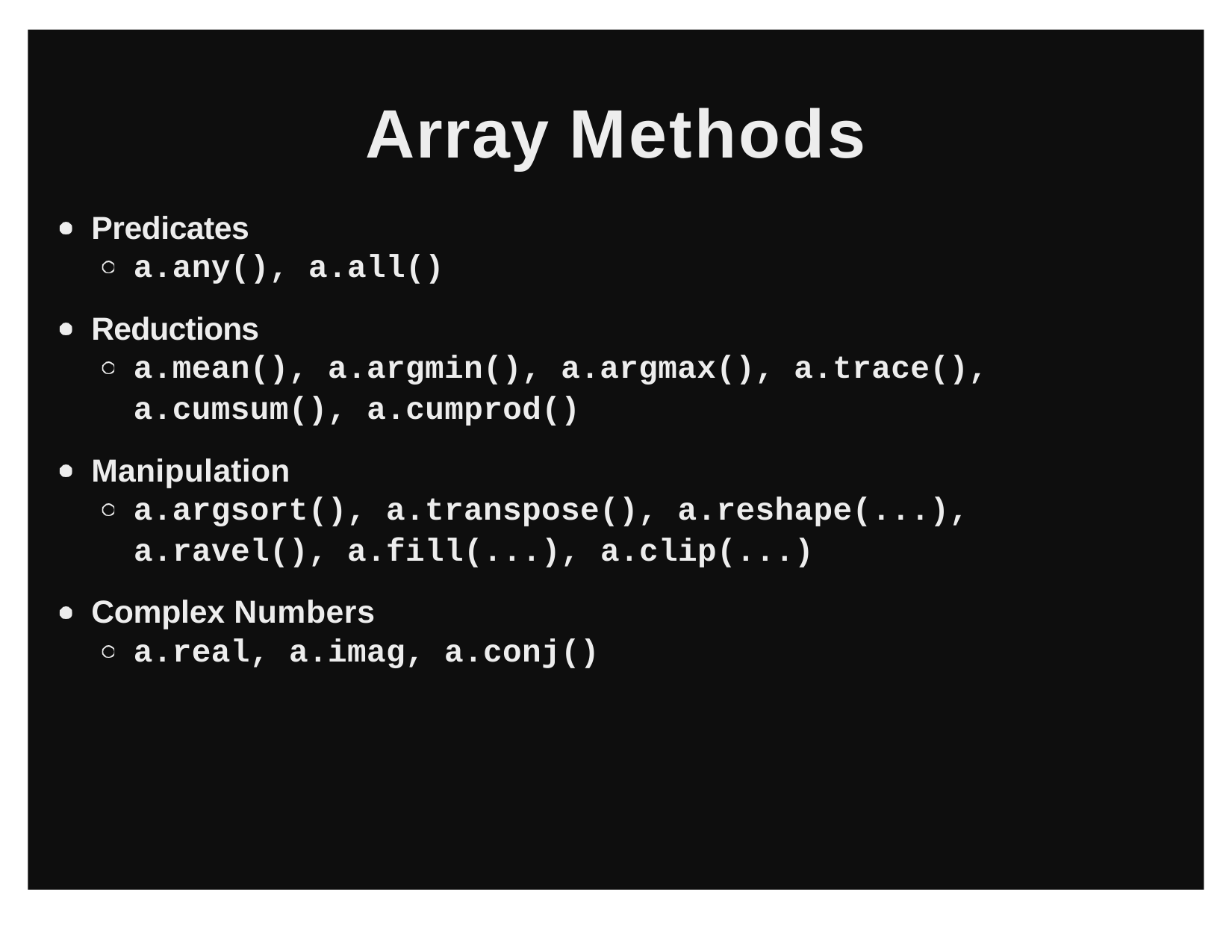

# Array Methods
Predicates
a.any(),
Reductions
a.mean(),

a.all()

a.argmin(), a.argmax(),
a.trace(),

a.cumsum(),
Manipulation
a.argsort(),
a.cumprod()

a.transpose(), a.reshape(...),

a.ravel(), a.fill(...), a.clip(...)
Complex Numbers
a.real, a.imag,

a.conj()